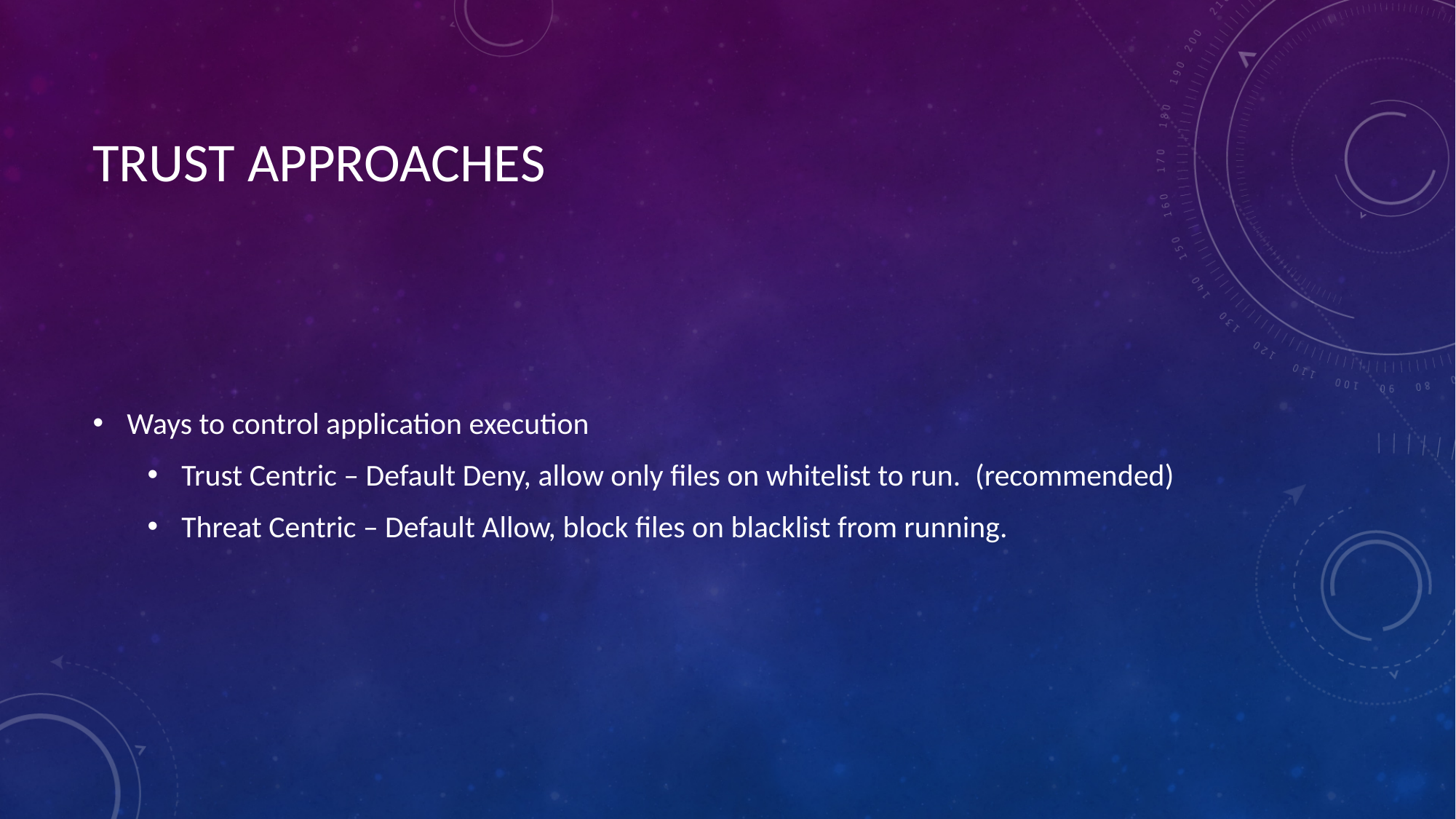

# Trust approaches
Ways to control application execution
Trust Centric – Default Deny, allow only files on whitelist to run.  (recommended)
Threat Centric – Default Allow, block files on blacklist from running.